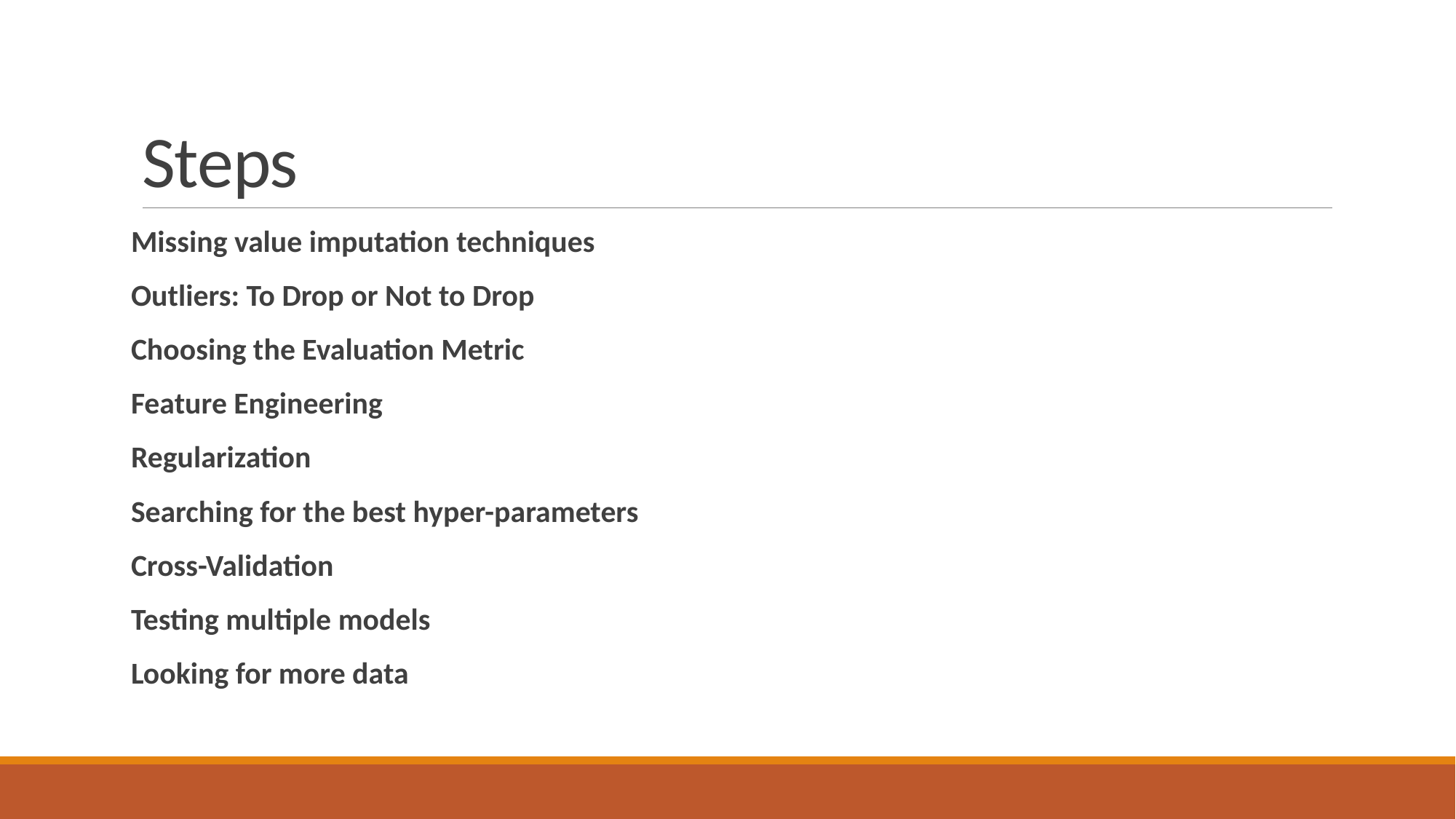

# Steps
Missing value imputation techniques
Outliers: To Drop or Not to Drop
Choosing the Evaluation Metric
Feature Engineering
Regularization
Searching for the best hyper-parameters
Cross-Validation
Testing multiple models
Looking for more data